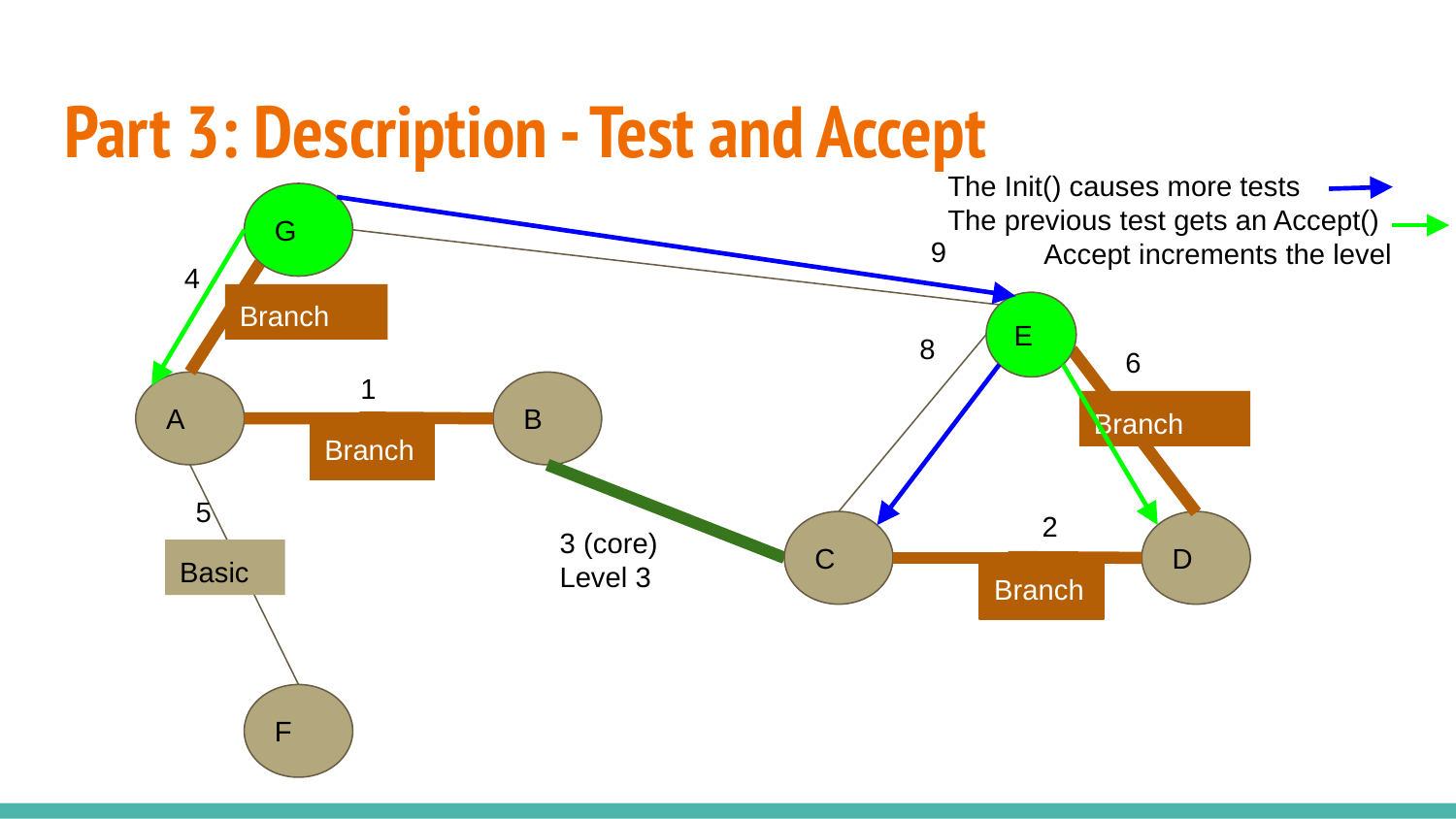

# Part 3: Description - Test and Accept
The Init() causes more tests
The previous test gets an Accept()
            Accept increments the level
G
9
4
Branch
E
8
6
1
A
B
Branch
Branch
5
2
3 (core)
Level 3
C
D
Basic
Branch
F